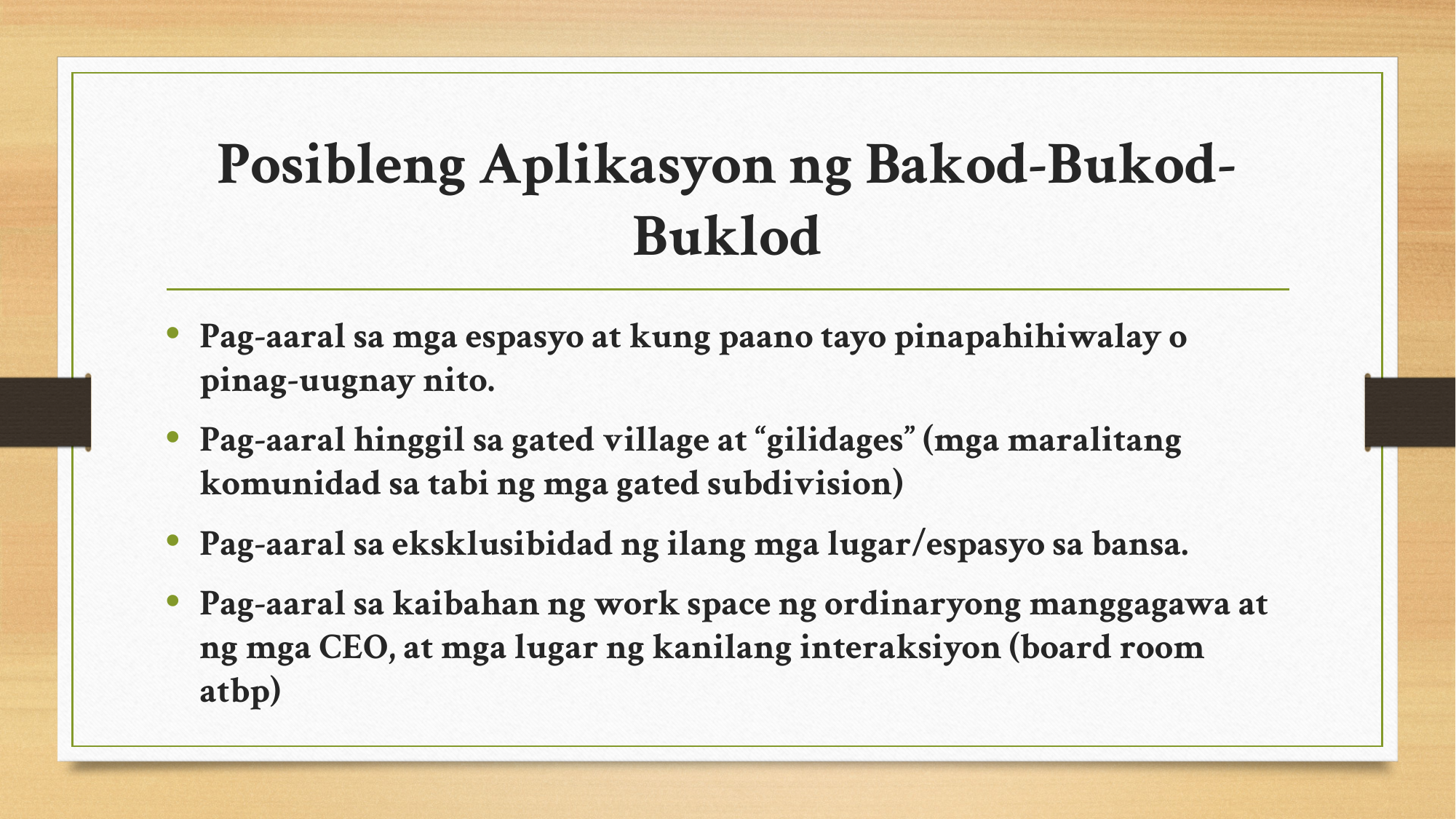

# Posibleng Aplikasyon ng Bakod-Bukod-Buklod
Pag-aaral sa mga espasyo at kung paano tayo pinapahihiwalay o pinag-uugnay nito.
Pag-aaral hinggil sa gated village at “gilidages” (mga maralitang komunidad sa tabi ng mga gated subdivision)
Pag-aaral sa eksklusibidad ng ilang mga lugar/espasyo sa bansa.
Pag-aaral sa kaibahan ng work space ng ordinaryong manggagawa at ng mga CEO, at mga lugar ng kanilang interaksiyon (board room atbp)